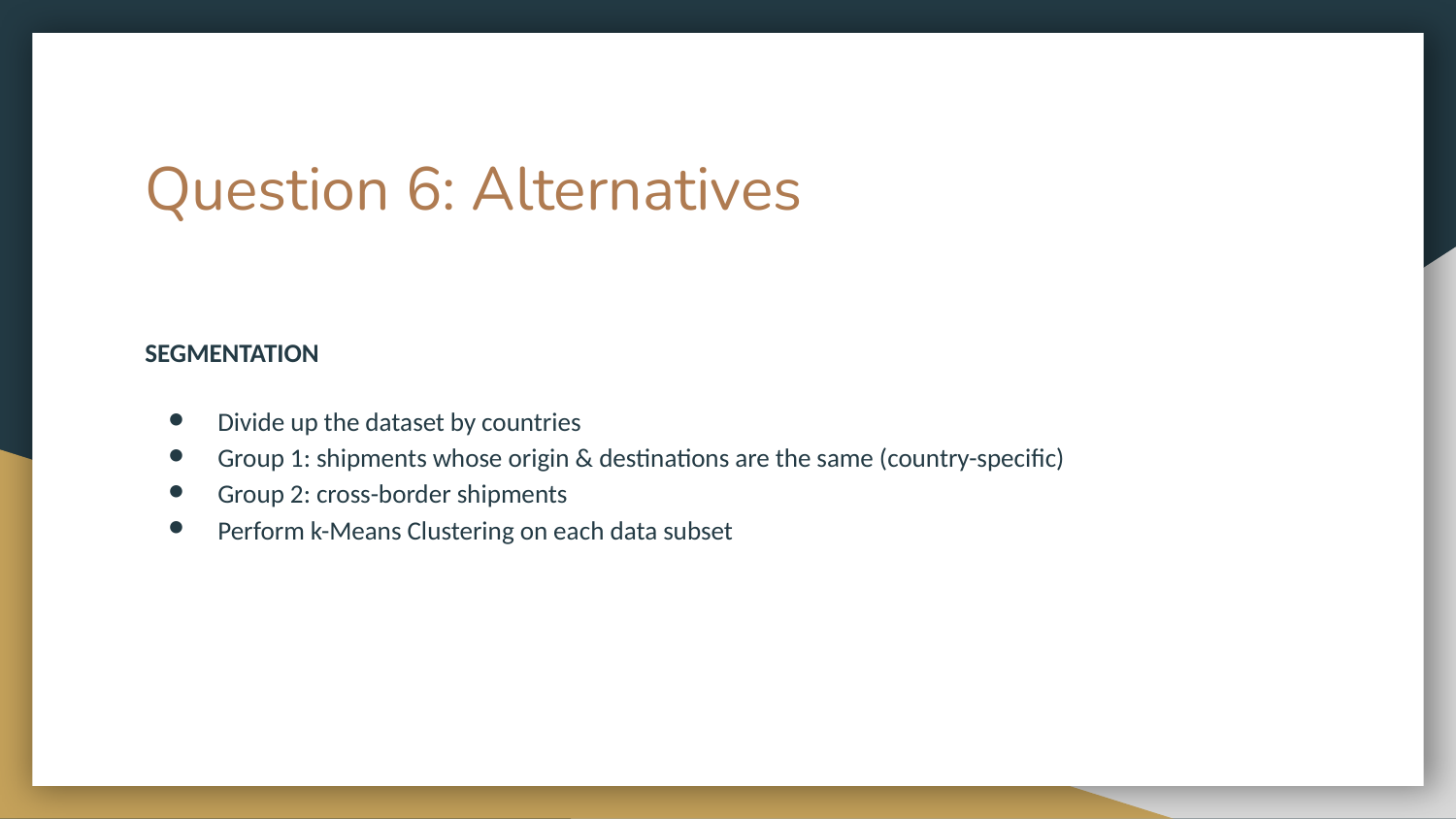

# Question 6: Alternatives
SEGMENTATION
Divide up the dataset by countries
Group 1: shipments whose origin & destinations are the same (country-specific)
Group 2: cross-border shipments
Perform k-Means Clustering on each data subset